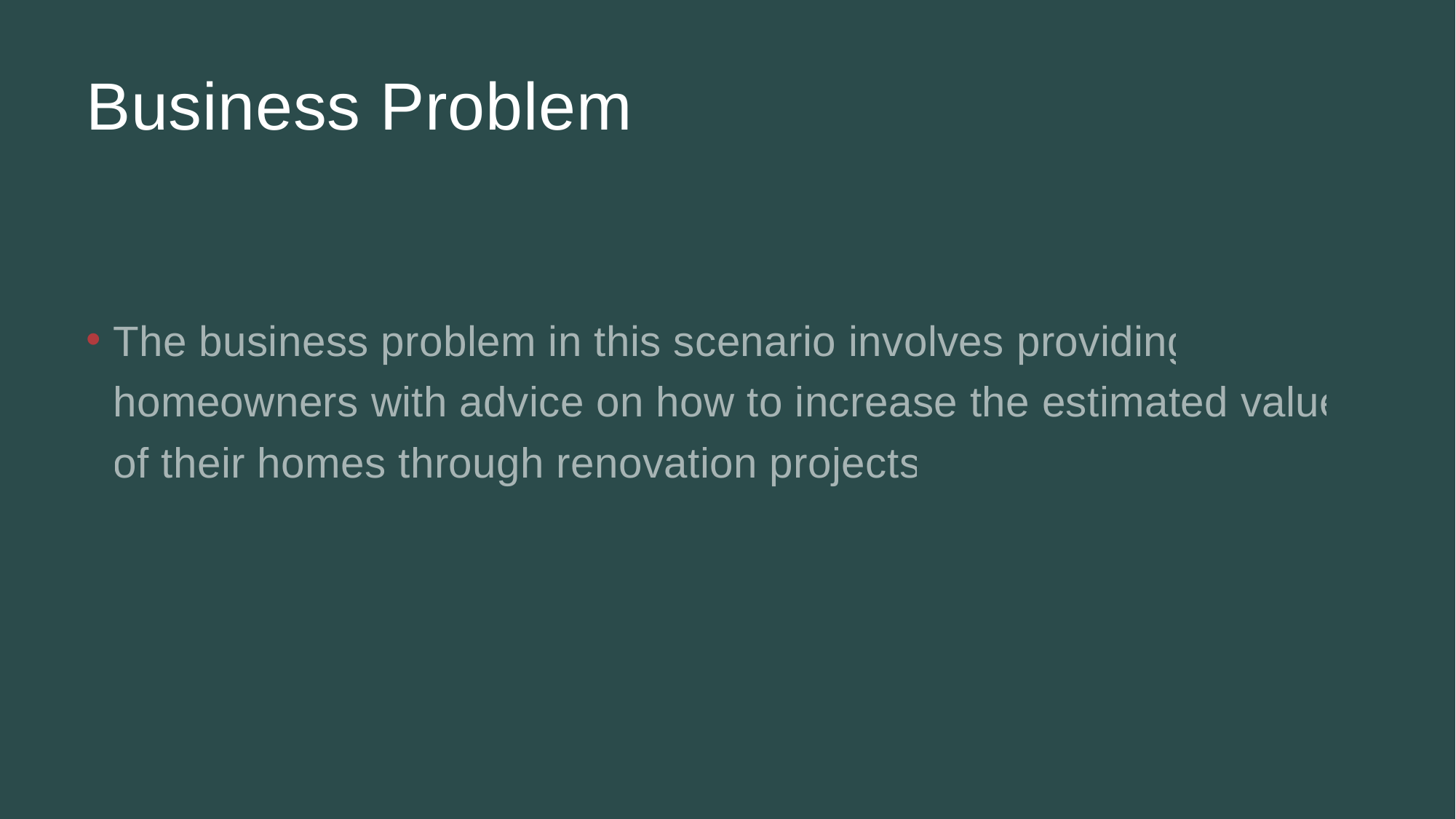

# Business Problem

The business problem in this scenario involves providing homeowners with advice on how to increase the estimated value of their homes through renovation projects.